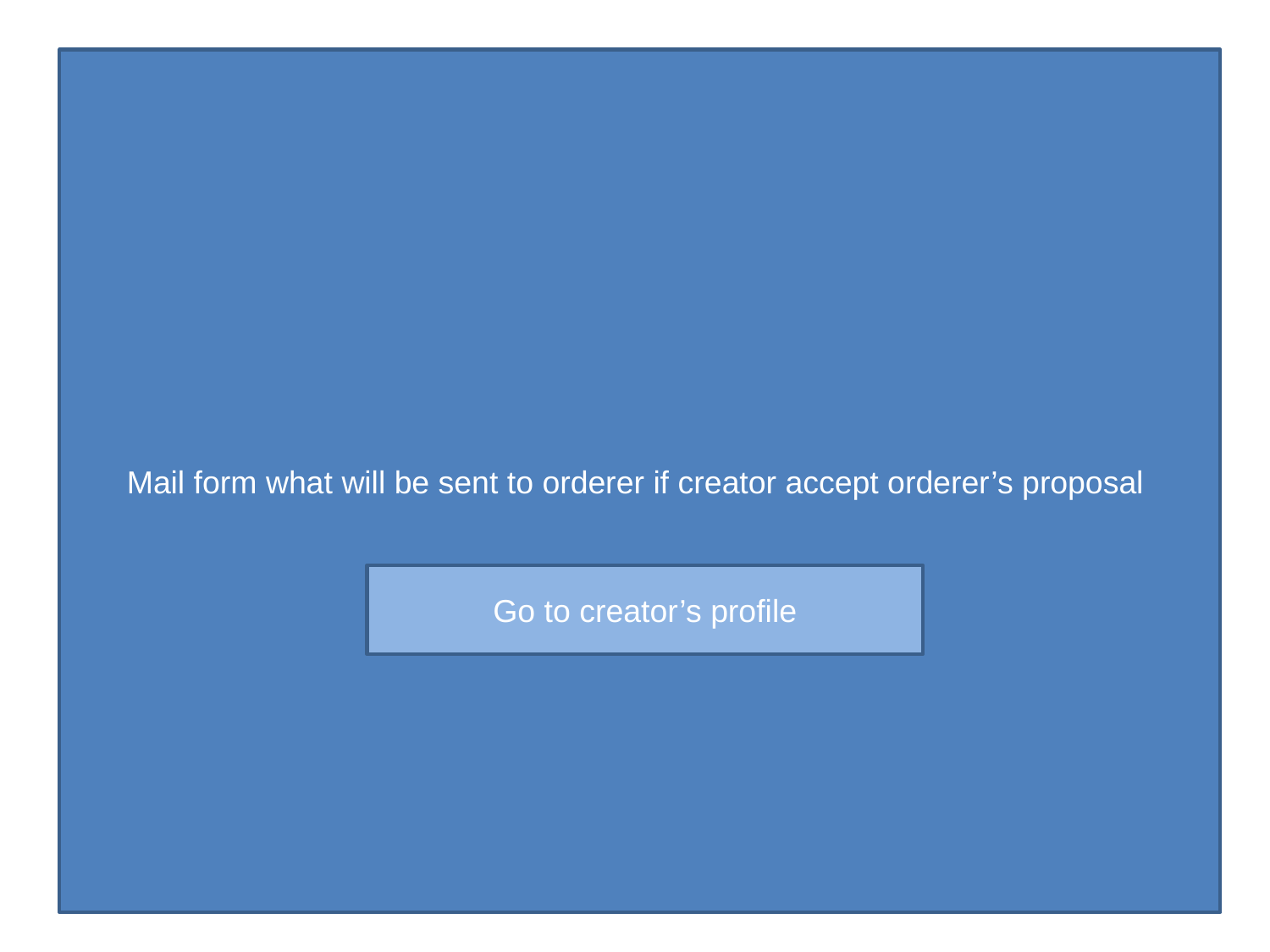

Mail form what will be sent to orderer if creator accept orderer’s proposal
Go to creator’s profile